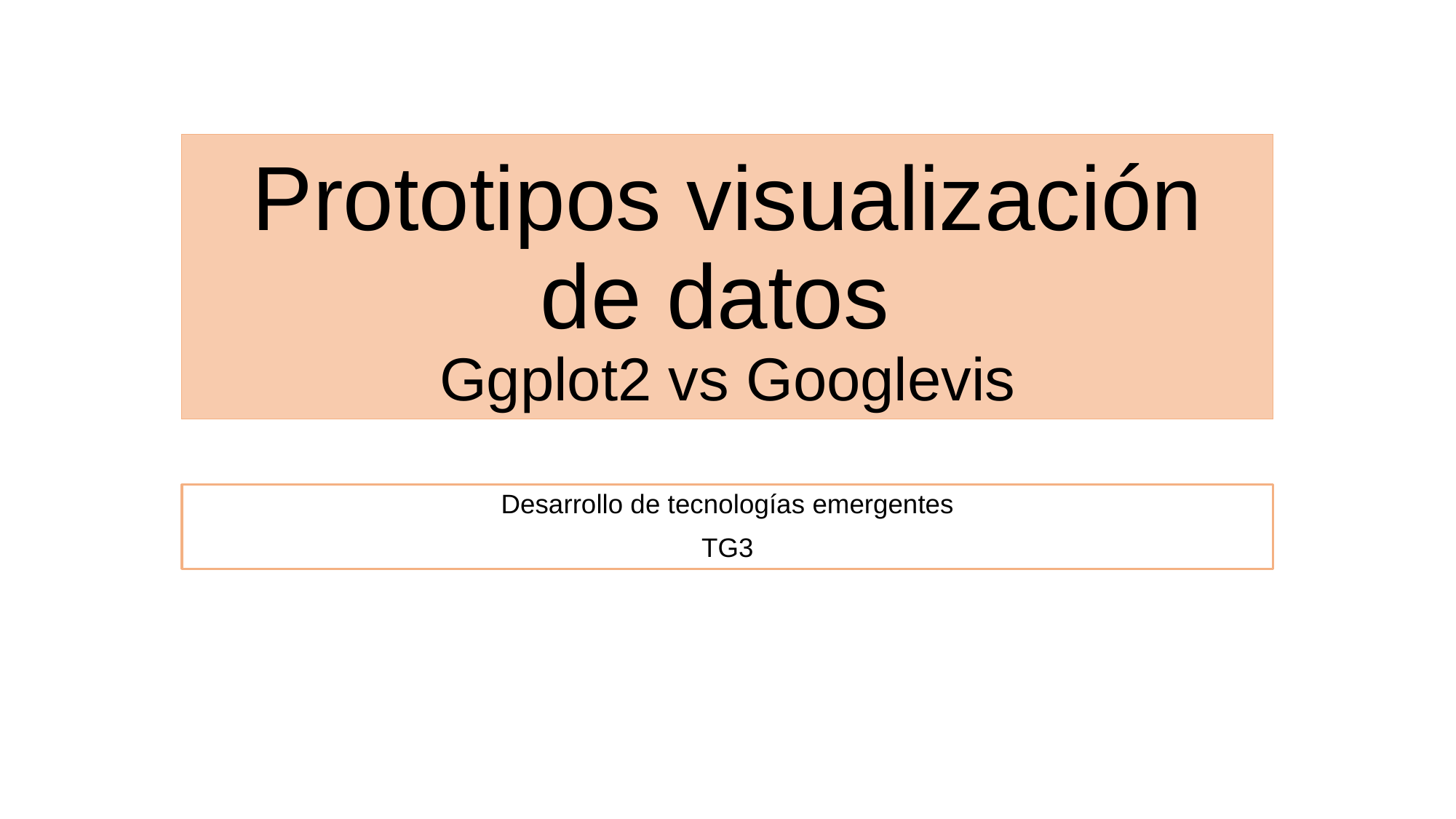

# Prototipos visualización de datos Ggplot2 vs Googlevis
Desarrollo de tecnologías emergentes
TG3